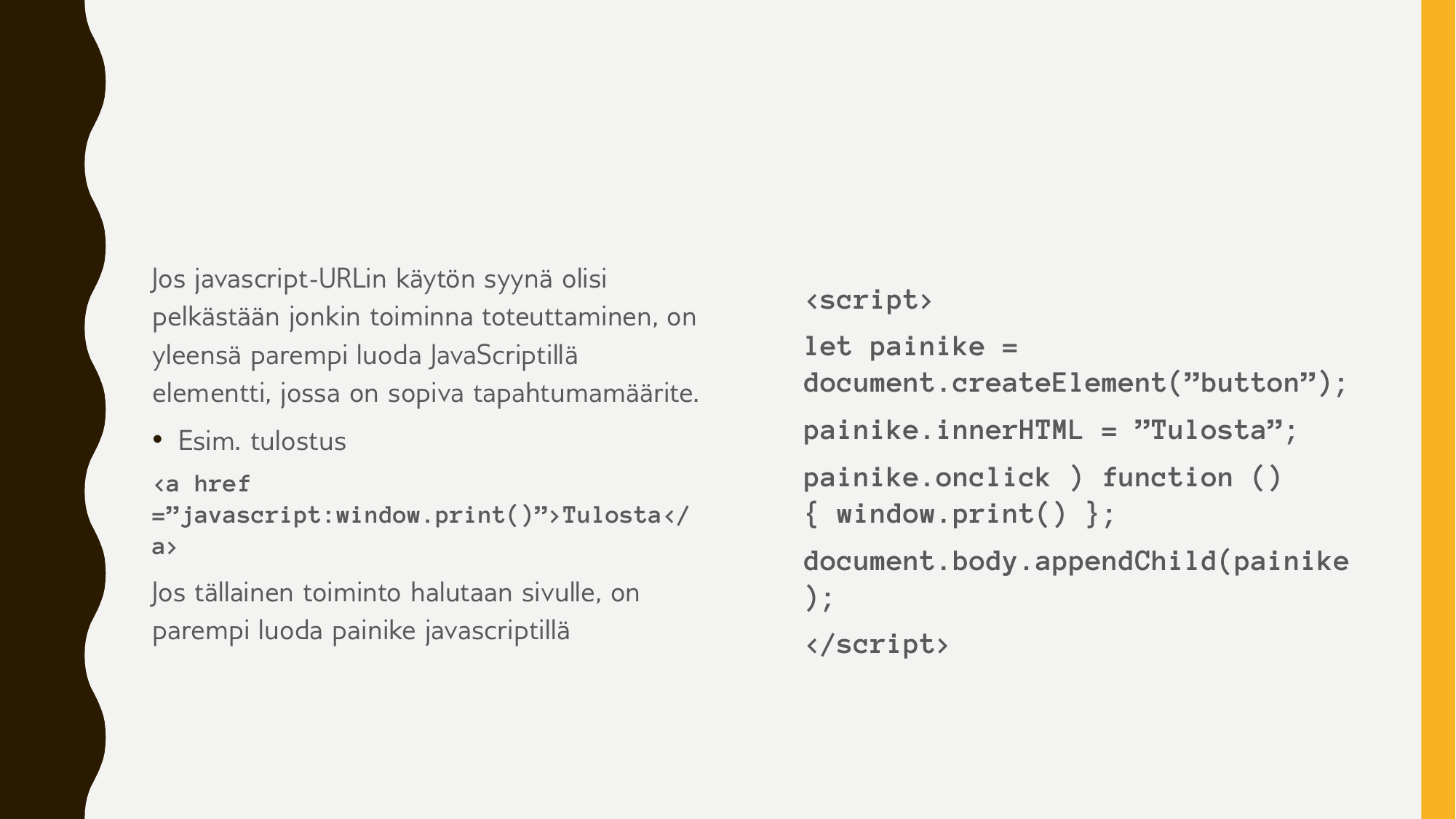

#
Jos javascript-URLin käytön syynä olisi pelkästään jonkin toiminna toteuttaminen, on yleensä parempi luoda JavaScriptillä elementti, jossa on sopiva tapahtumamäärite.
Esim. tulostus
<a href =”javascript:window.print()”>Tulosta</a>
Jos tällainen toiminto halutaan sivulle, on parempi luoda painike javascriptillä
<script>
let painike = document.createElement(”button”);
painike.innerHTML = ”Tulosta”;
painike.onclick ) function () { window.print() };
document.body.appendChild(painike);
</script>